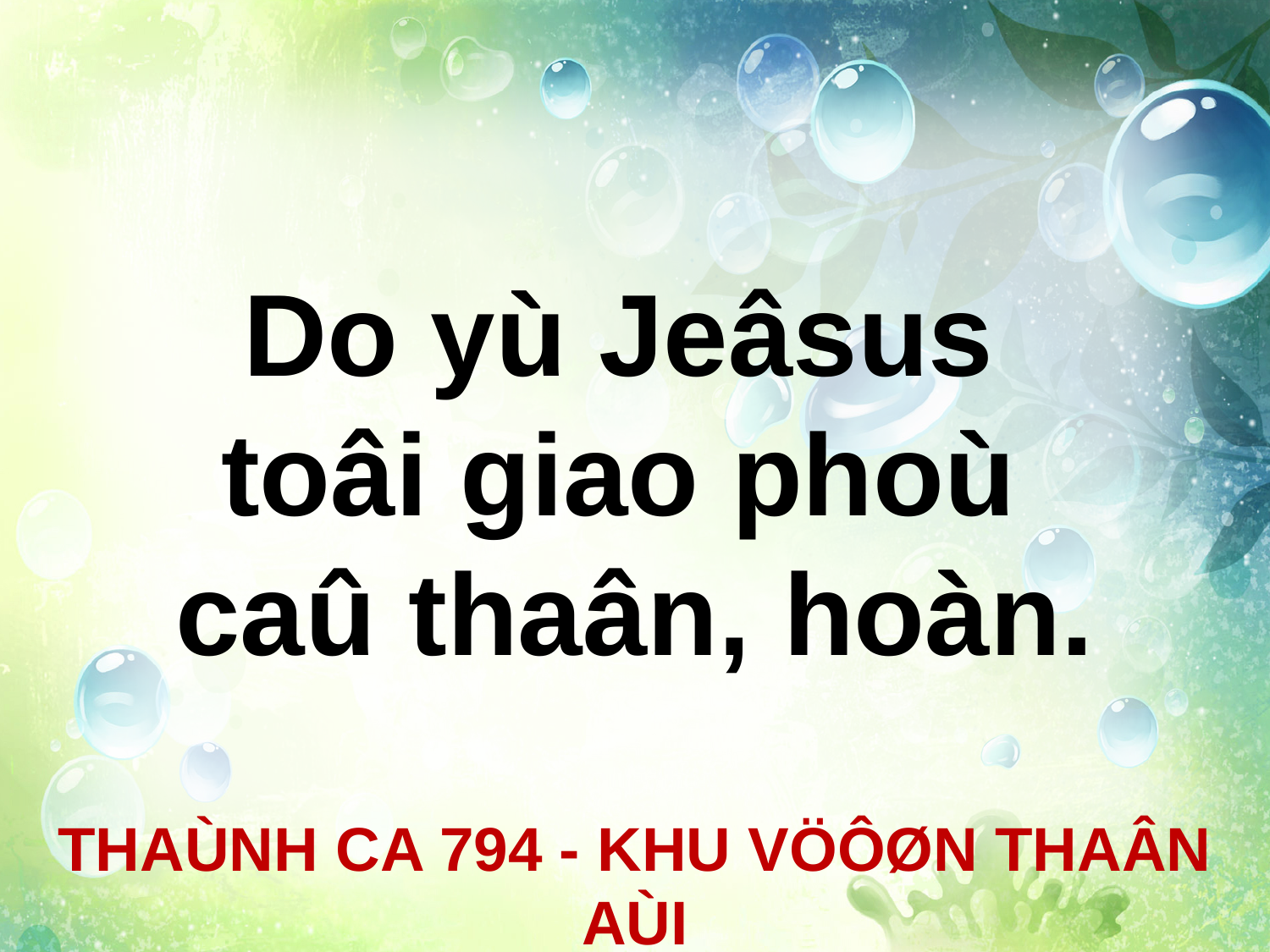

Do yù Jeâsus
toâi giao phoù
caû thaân, hoàn.
THAÙNH CA 794 - KHU VÖÔØN THAÂN AÙI